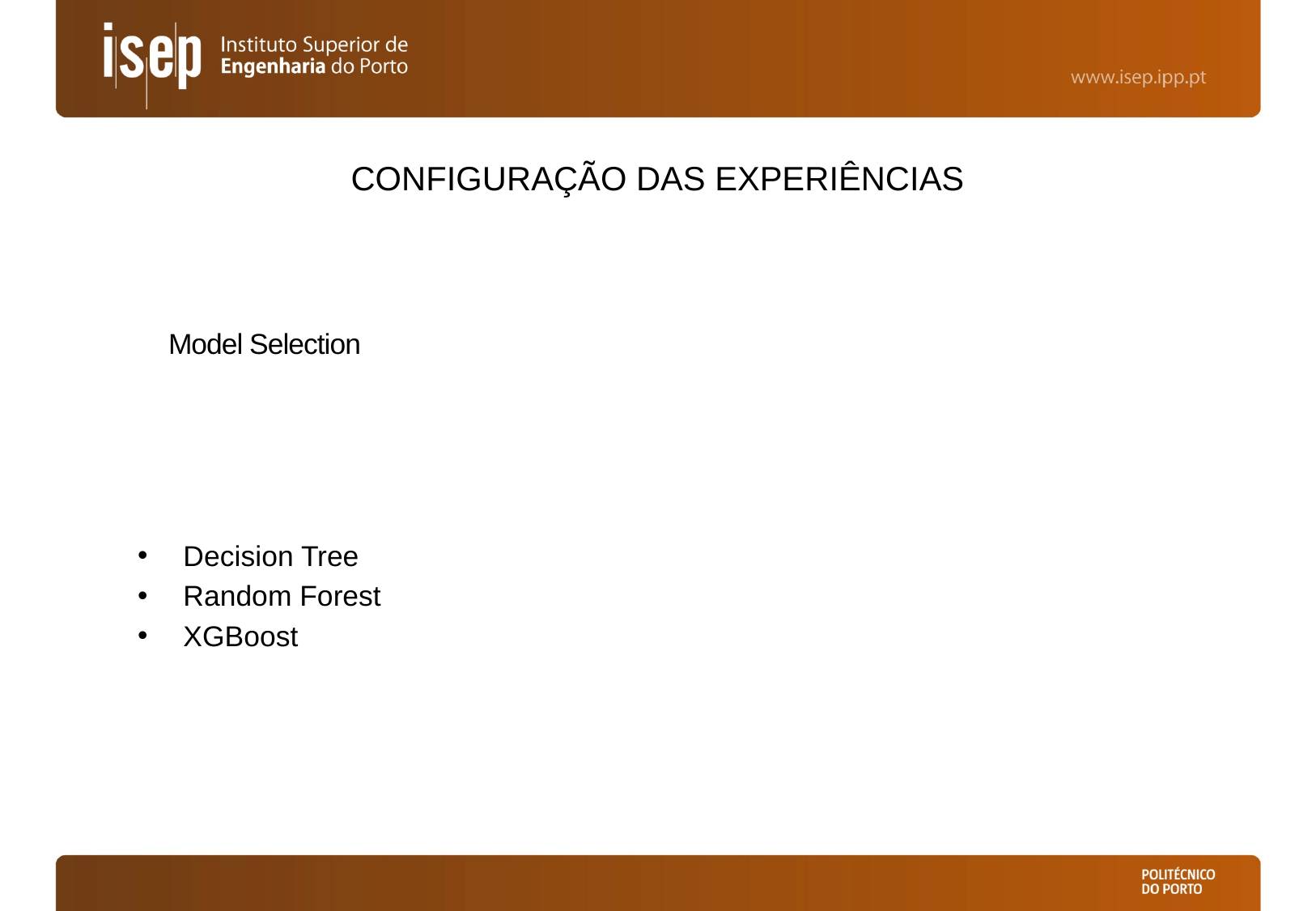

#
Configuração das experiências
Model Selection
Decision Tree
Random Forest
XGBoost